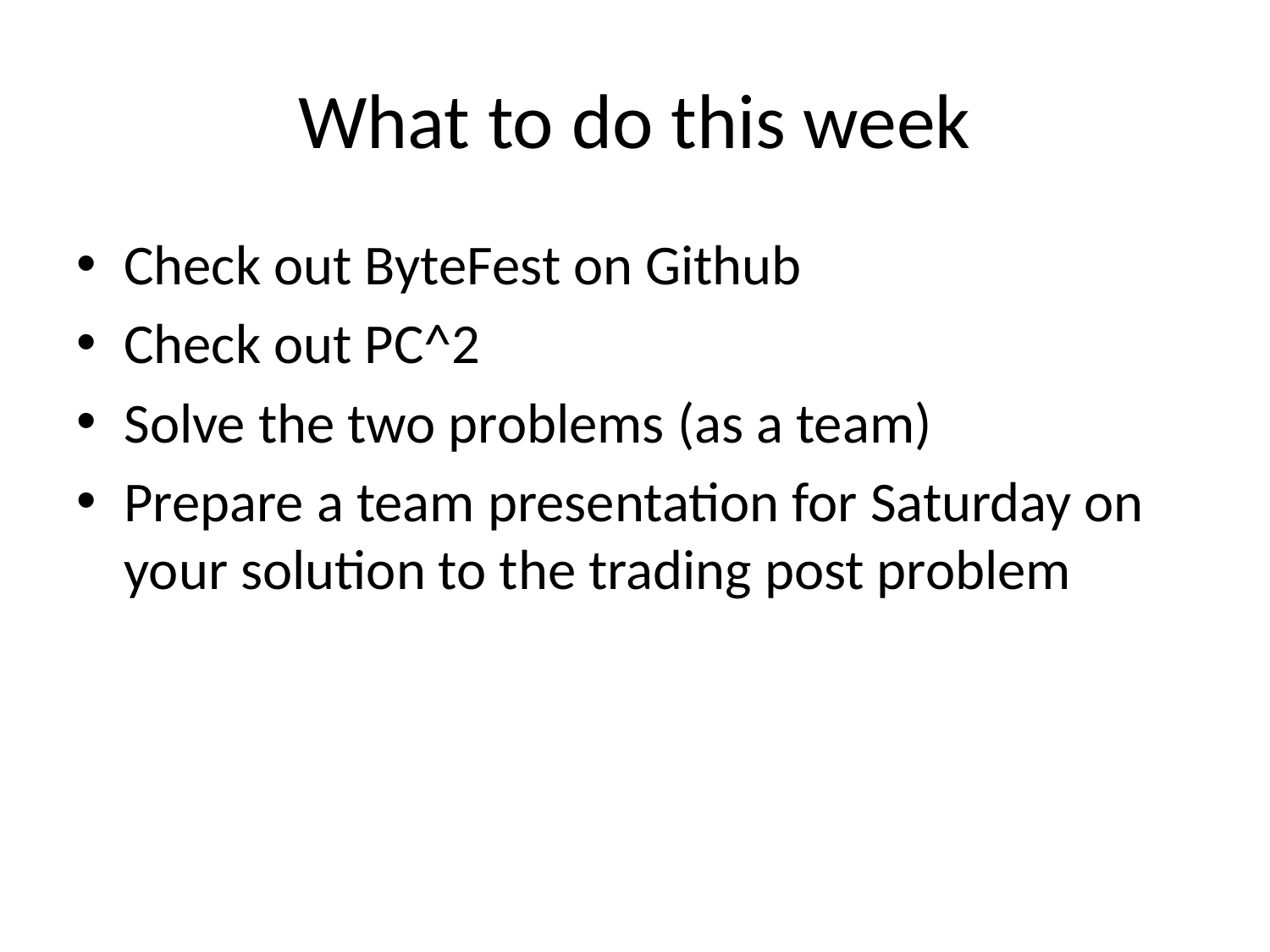

# What to do this week
Check out ByteFest on Github
Check out PC^2
Solve the two problems (as a team)
Prepare a team presentation for Saturday on your solution to the trading post problem